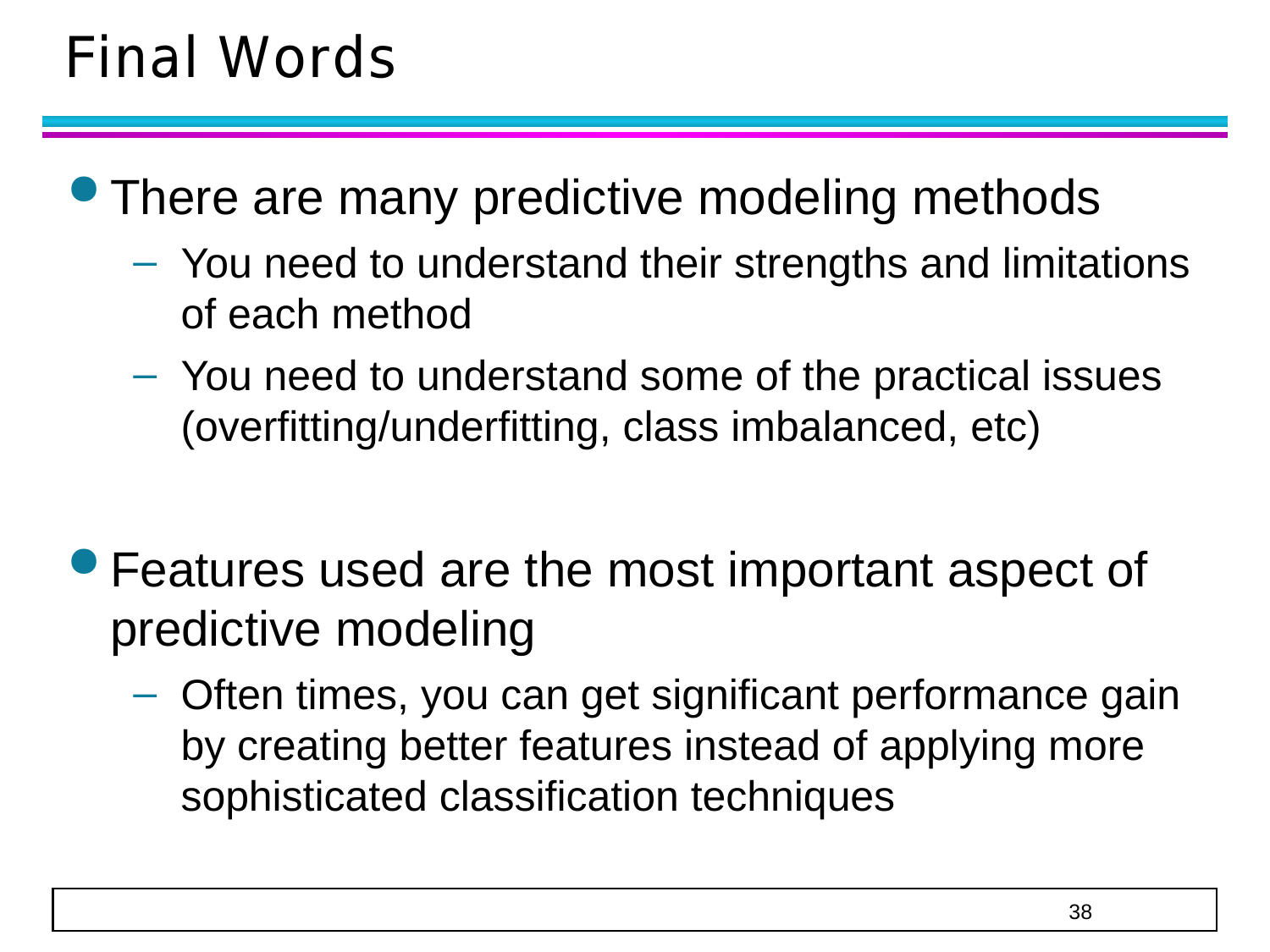

# Final Words
There are many predictive modeling methods
You need to understand their strengths and limitations of each method
You need to understand some of the practical issues (overfitting/underfitting, class imbalanced, etc)

Features used are the most important aspect of predictive modeling
Often times, you can get significant performance gain by creating better features instead of applying more sophisticated classification techniques